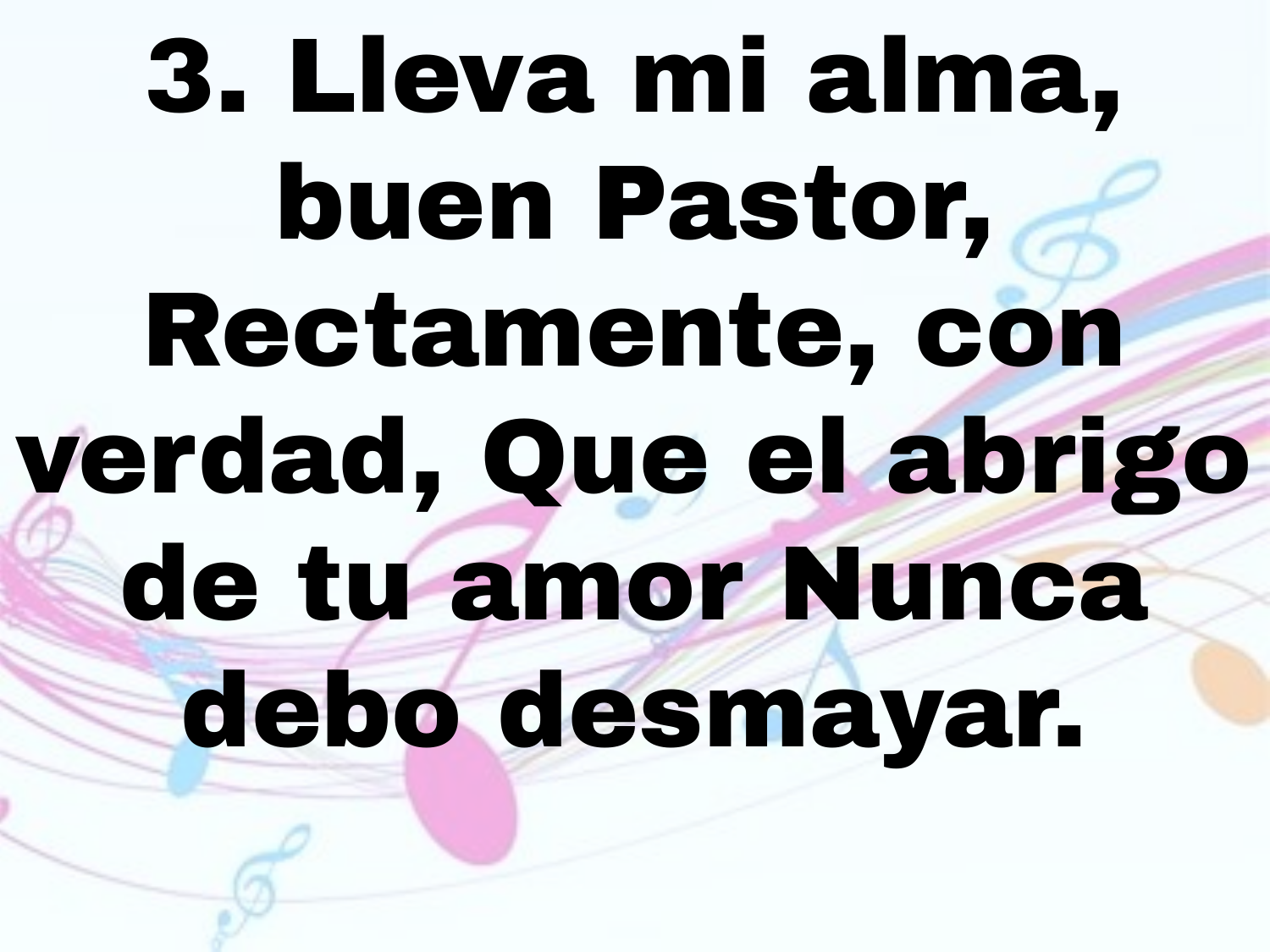

3. Lleva mi alma, buen Pastor, Rectamente, con verdad, Que el abrigo de tu amor Nunca debo desmayar.